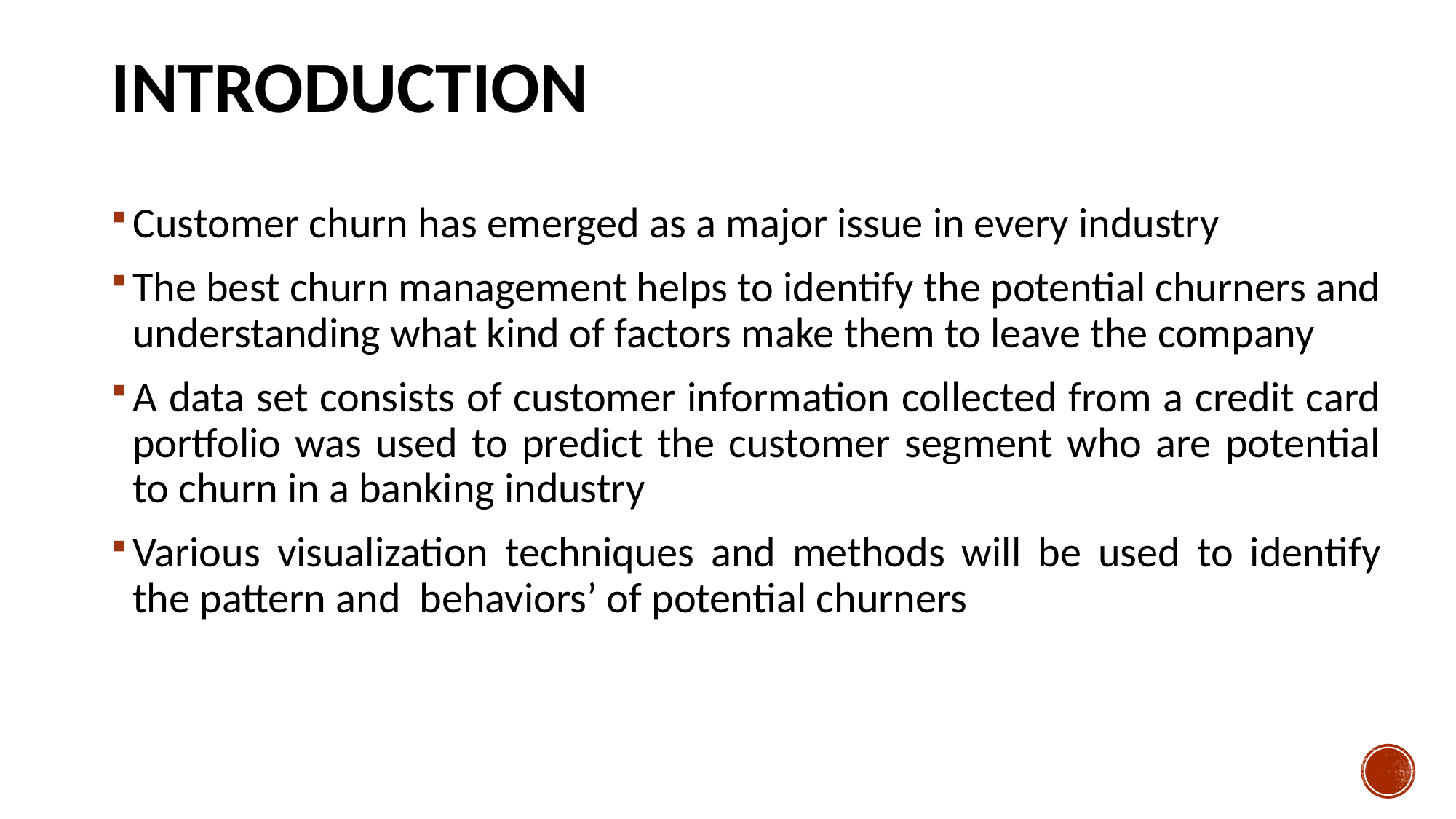

# Introduction
Customer churn has emerged as a major issue in every industry
The best churn management helps to identify the potential churners and understanding what kind of factors make them to leave the company
A data set consists of customer information collected from a credit card portfolio was used to predict the customer segment who are potential to churn in a banking industry
Various visualization techniques and methods will be used to identify the pattern and  behaviors’ of potential churners